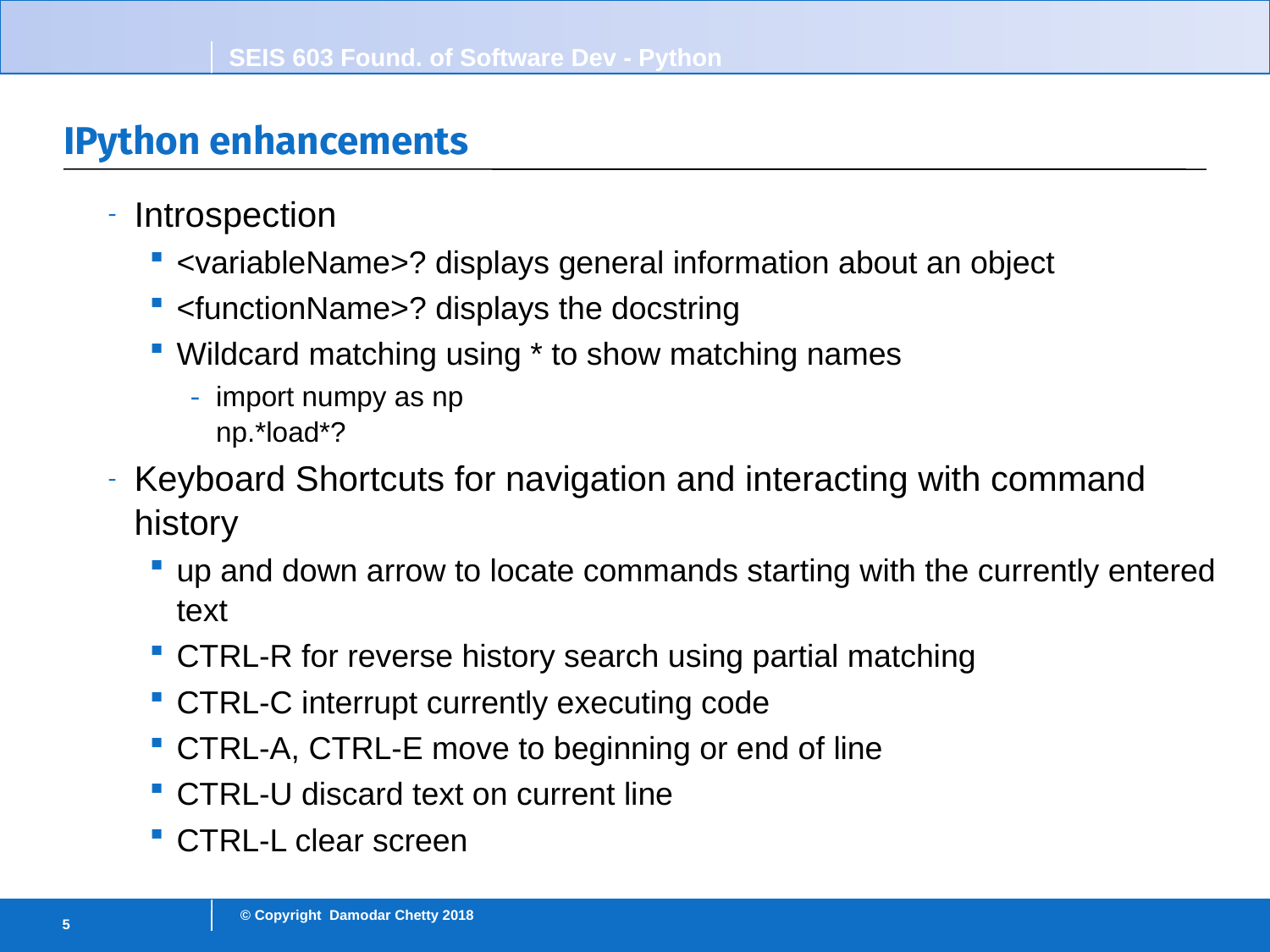

# IPython enhancements
Introspection
<variableName>? displays general information about an object
<functionName>? displays the docstring
Wildcard matching using * to show matching names
import numpy as np
np.*load*?
Keyboard Shortcuts for navigation and interacting with command history
up and down arrow to locate commands starting with the currently entered text
CTRL-R for reverse history search using partial matching
CTRL-C interrupt currently executing code
CTRL-A, CTRL-E move to beginning or end of line
CTRL-U discard text on current line
CTRL-L clear screen

5